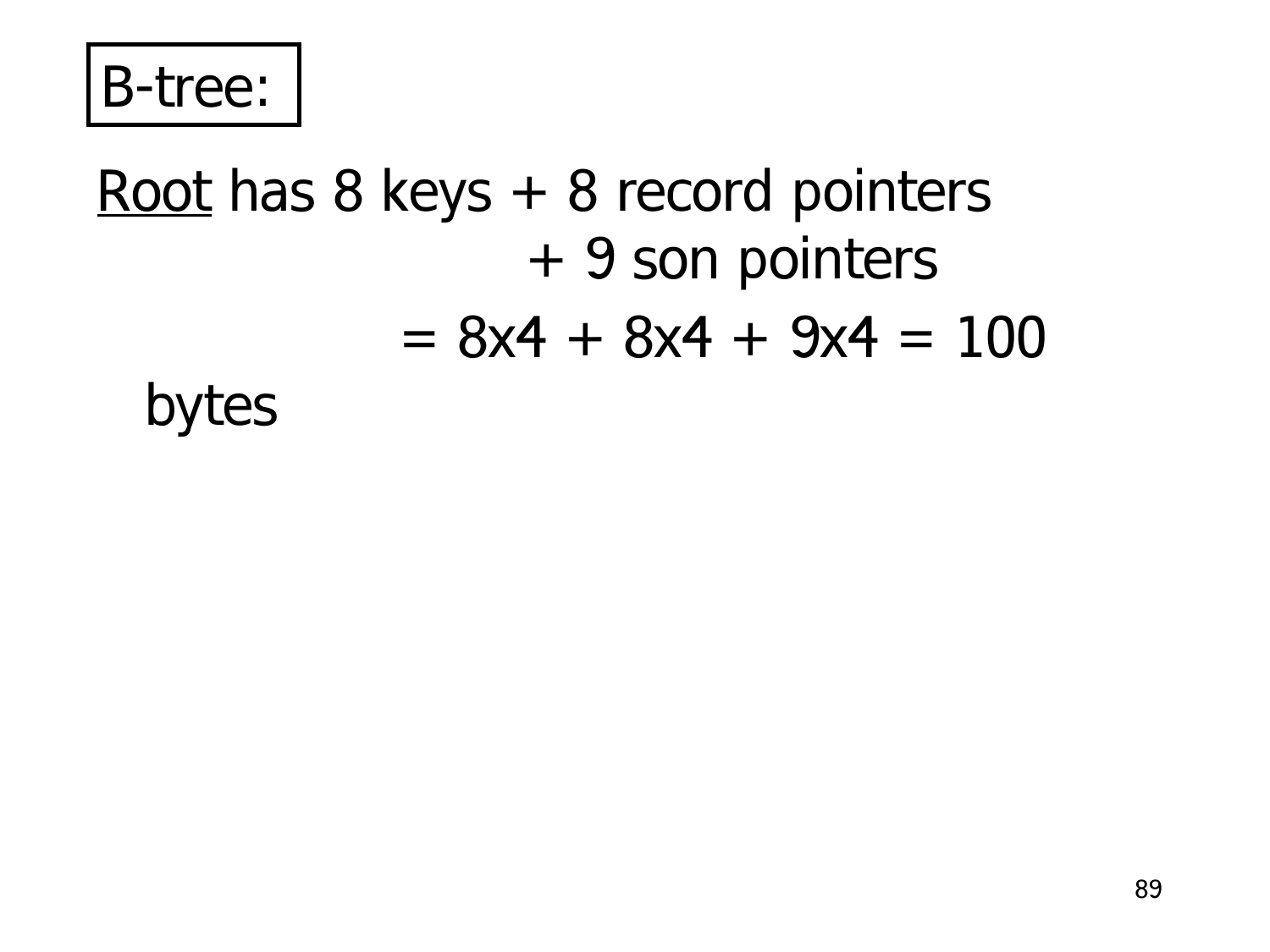

B-tree:
Root has 8 keys + 8 record pointers					+ 9 son pointers
			= 8x4 + 8x4 + 9x4 = 100 bytes
89